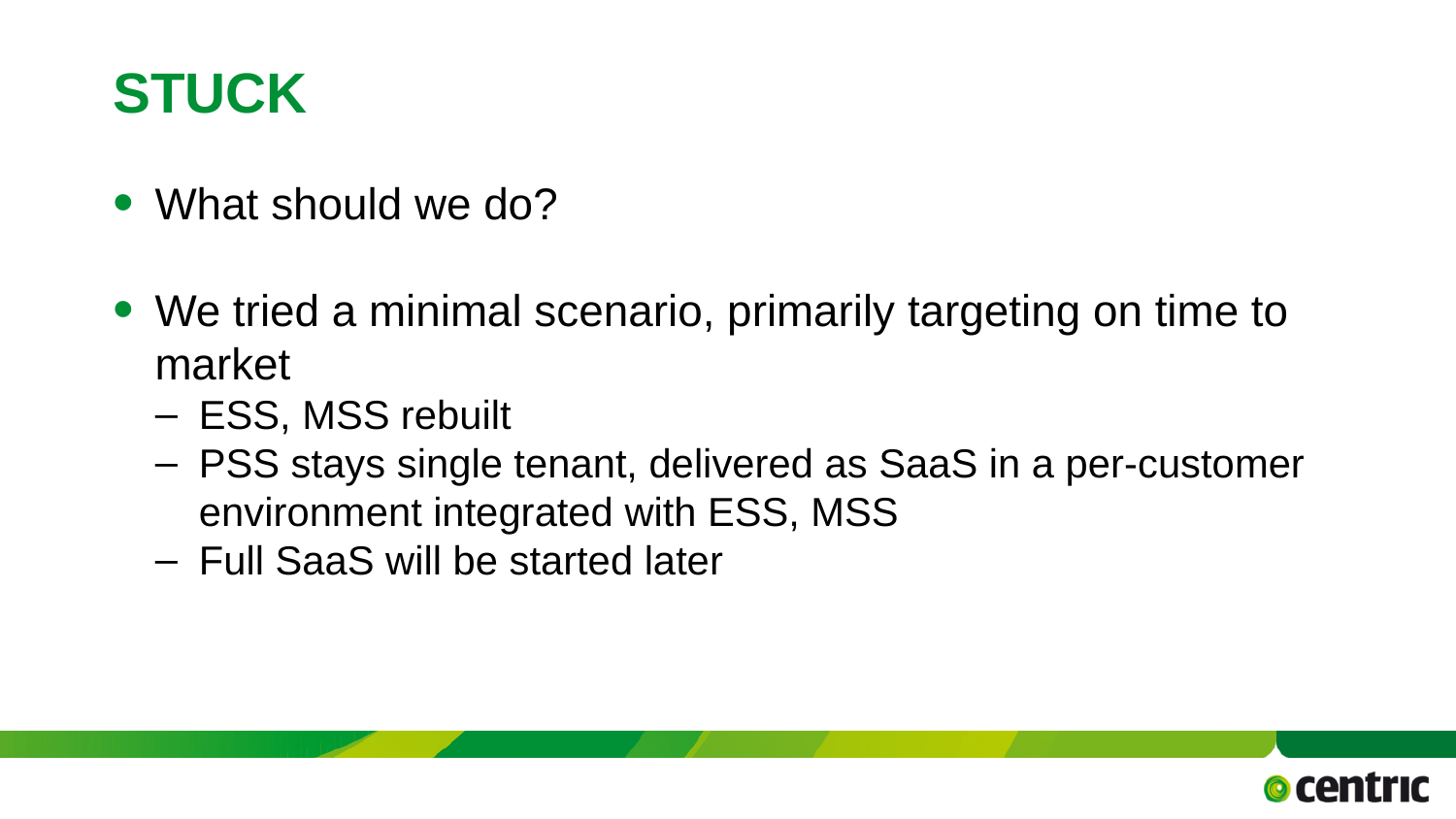

# Stuck
What should we do?

We tried a minimal scenario, primarily targeting on time to market
ESS, MSS rebuilt
PSS stays single tenant, delivered as SaaS in a per-customer environment integrated with ESS, MSS
Full SaaS will be started later